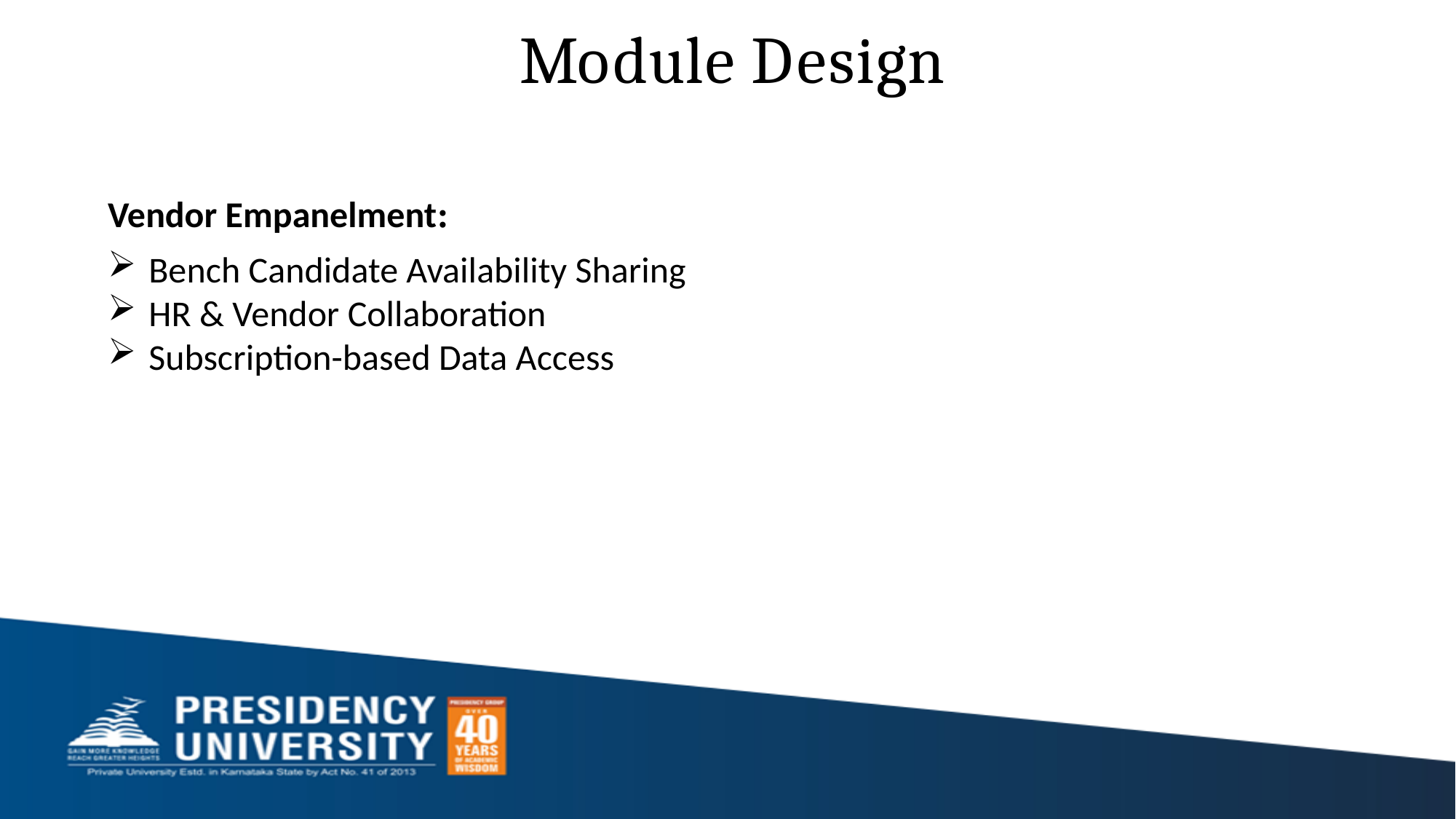

# Module Design

Vendor Empanelment:
Bench Candidate Availability Sharing
HR & Vendor Collaboration
Subscription-based Data Access